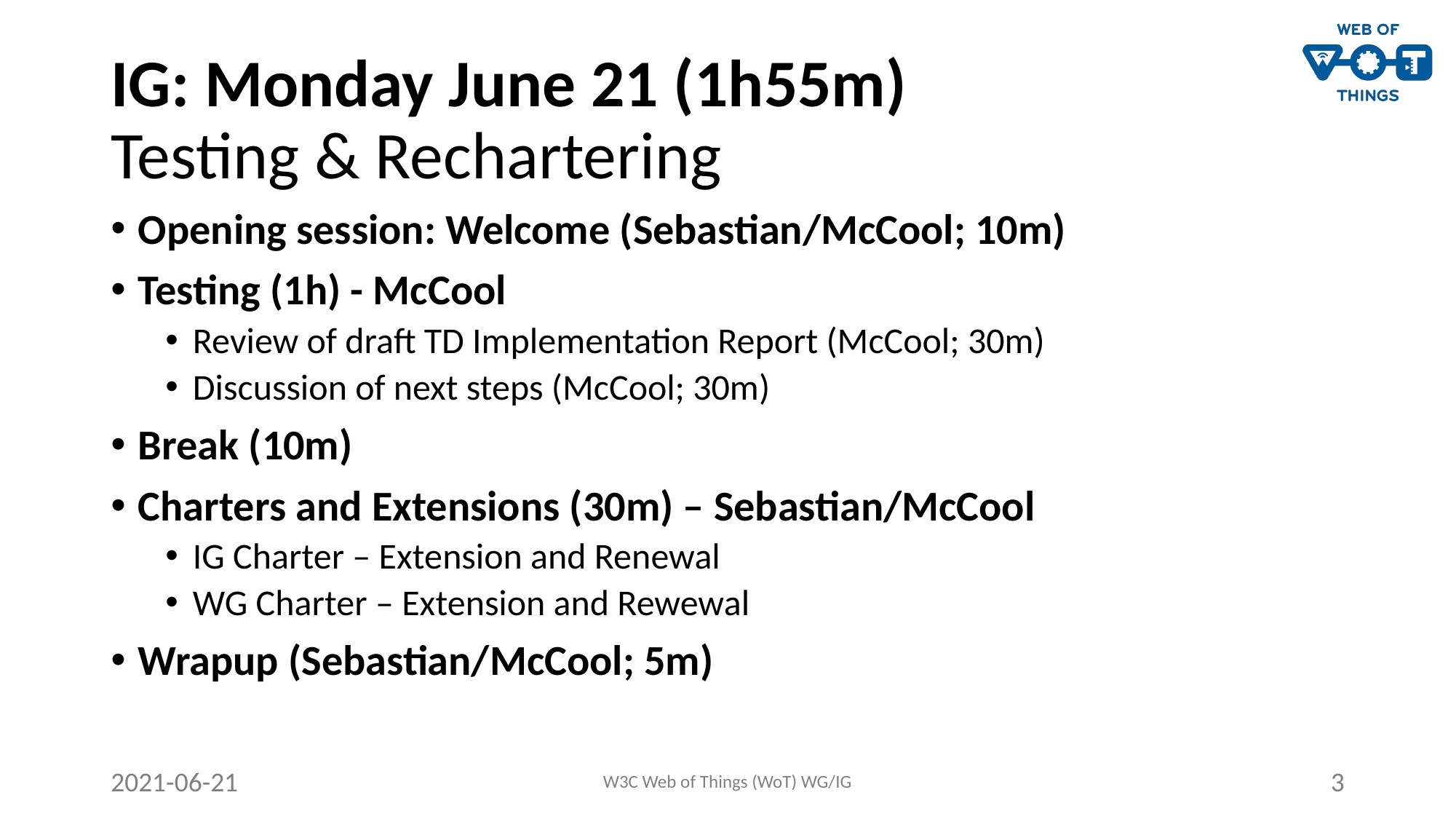

# IG: Monday June 21 (1h55m) Testing & Rechartering
Opening session: Welcome (Sebastian/McCool; 10m)
Testing (1h) - McCool
Review of draft TD Implementation Report (McCool; 30m)
Discussion of next steps (McCool; 30m)
Break (10m)
Charters and Extensions (30m) – Sebastian/McCool
IG Charter – Extension and Renewal
WG Charter – Extension and Rewewal
Wrapup (Sebastian/McCool; 5m)

2021-06-21
W3C Web of Things (WoT) WG/IG
3